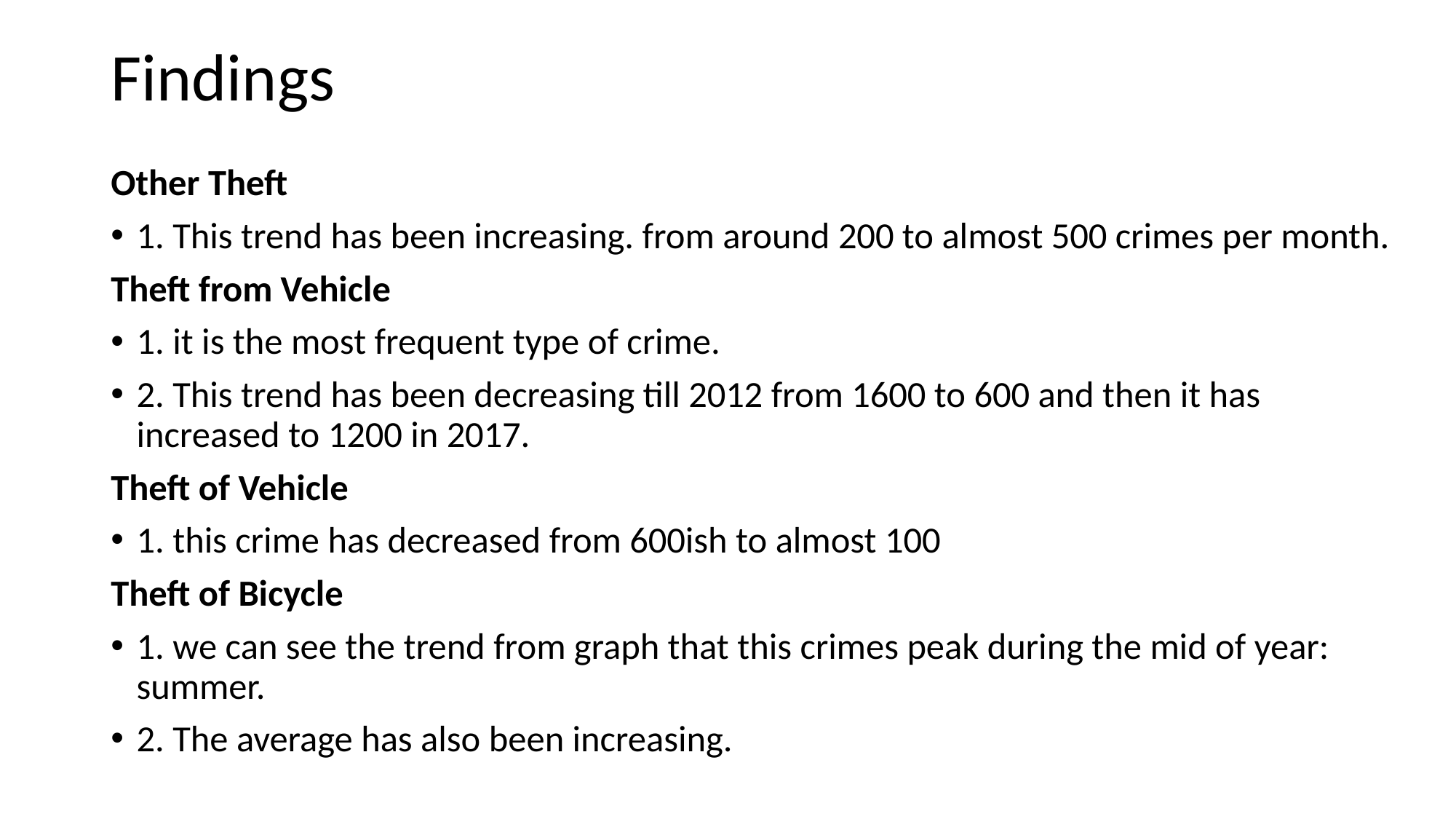

# Findings
Other Theft
1. This trend has been increasing. from around 200 to almost 500 crimes per month.
Theft from Vehicle
1. it is the most frequent type of crime.
2. This trend has been decreasing till 2012 from 1600 to 600 and then it has increased to 1200 in 2017.
Theft of Vehicle
1. this crime has decreased from 600ish to almost 100
Theft of Bicycle
1. we can see the trend from graph that this crimes peak during the mid of year: summer.
2. The average has also been increasing.